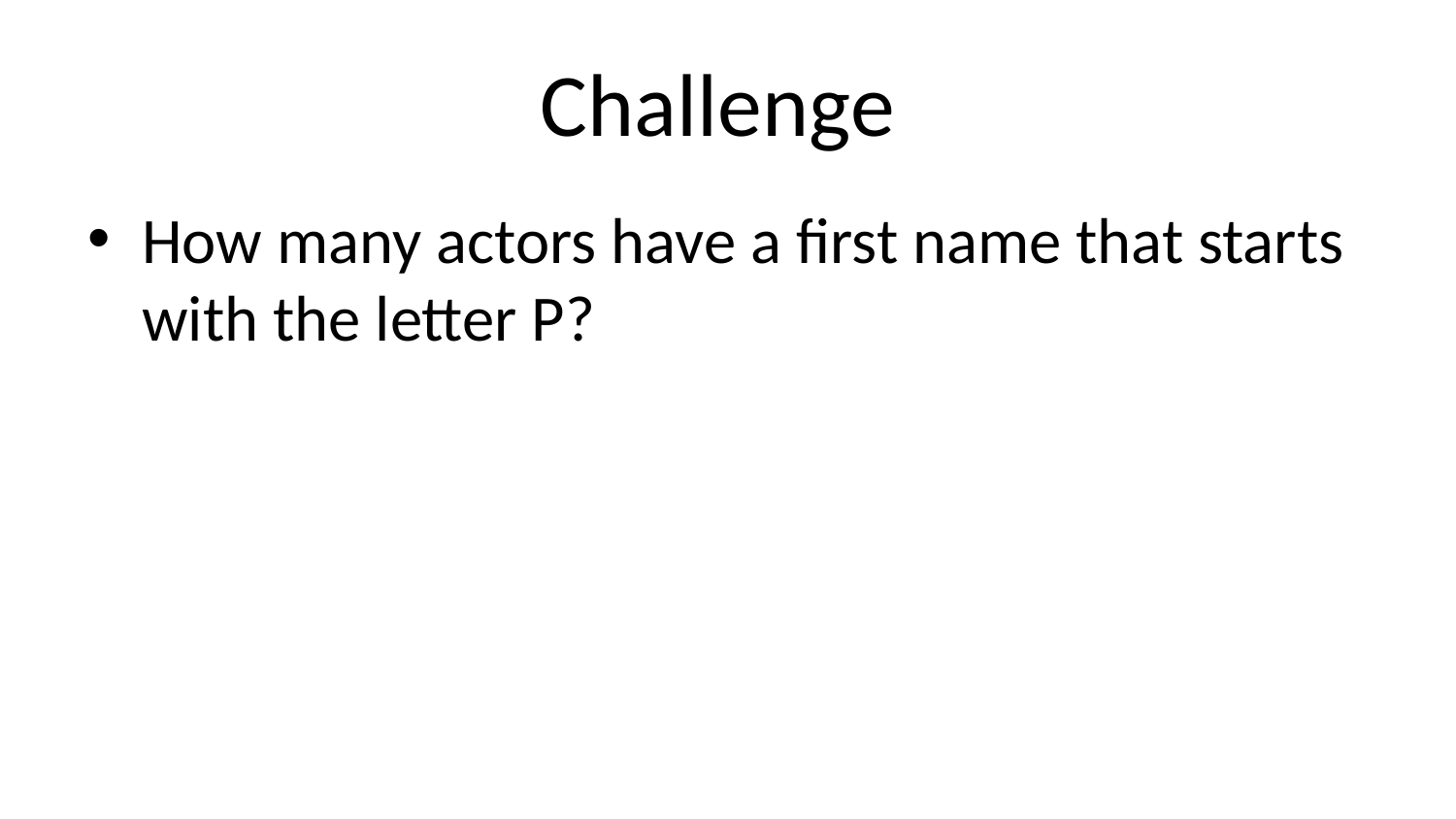

# Challenge
How many actors have a first name that starts with the letter P?